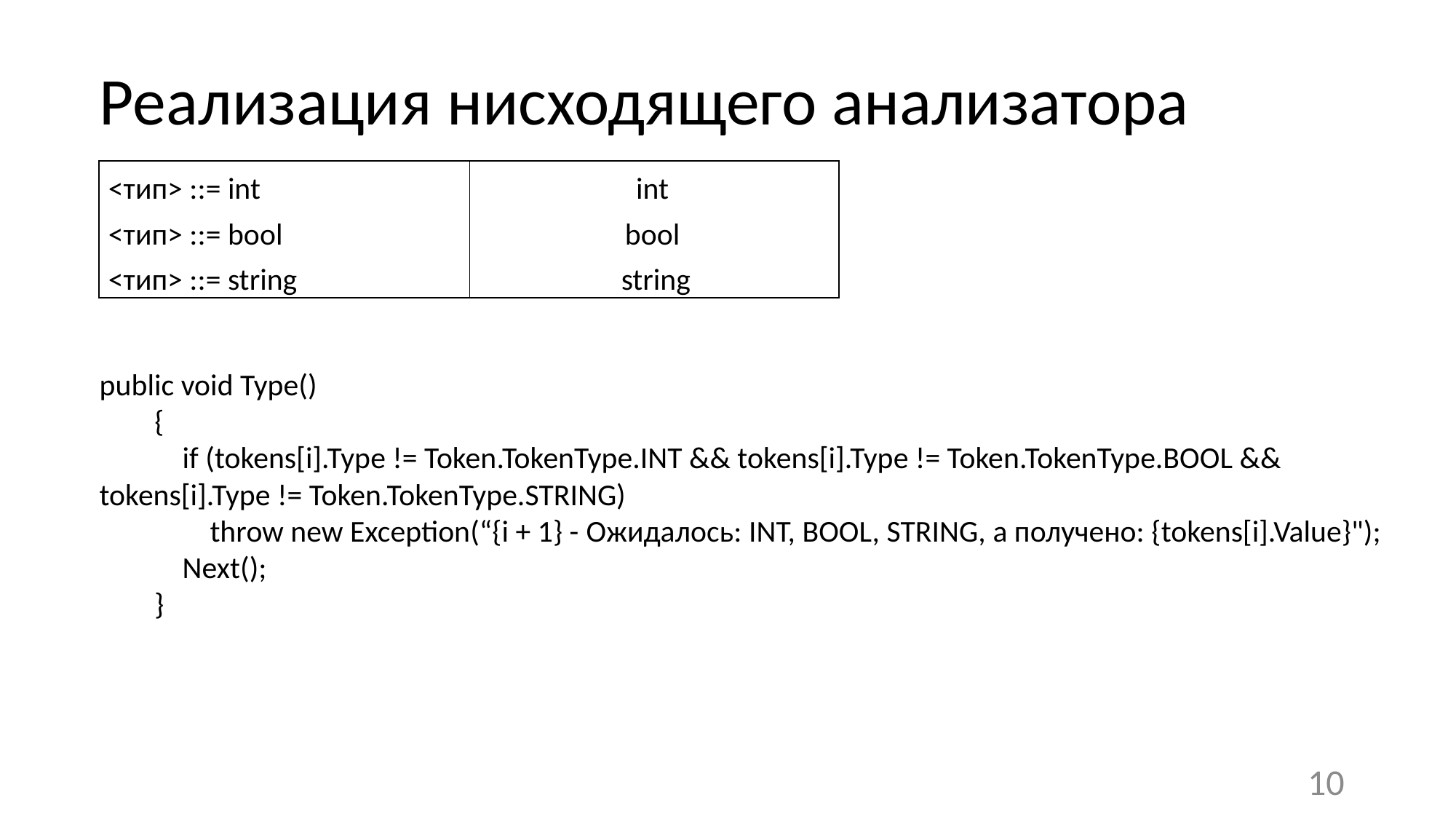

Реализация нисходящего анализатора
| <тип> ::= int <тип> ::= bool <тип> ::= string | int bool string |
| --- | --- |
public void Type()
        {
            if (tokens[i].Type != Token.TokenType.INT && tokens[i].Type != Token.TokenType.BOOL && tokens[i].Type != Token.TokenType.STRING)
                throw new Exception(“{i + 1} - Ожидалось: INT, BOOL, STRING, а получено: {tokens[i].Value}");
            Next();
        }
10